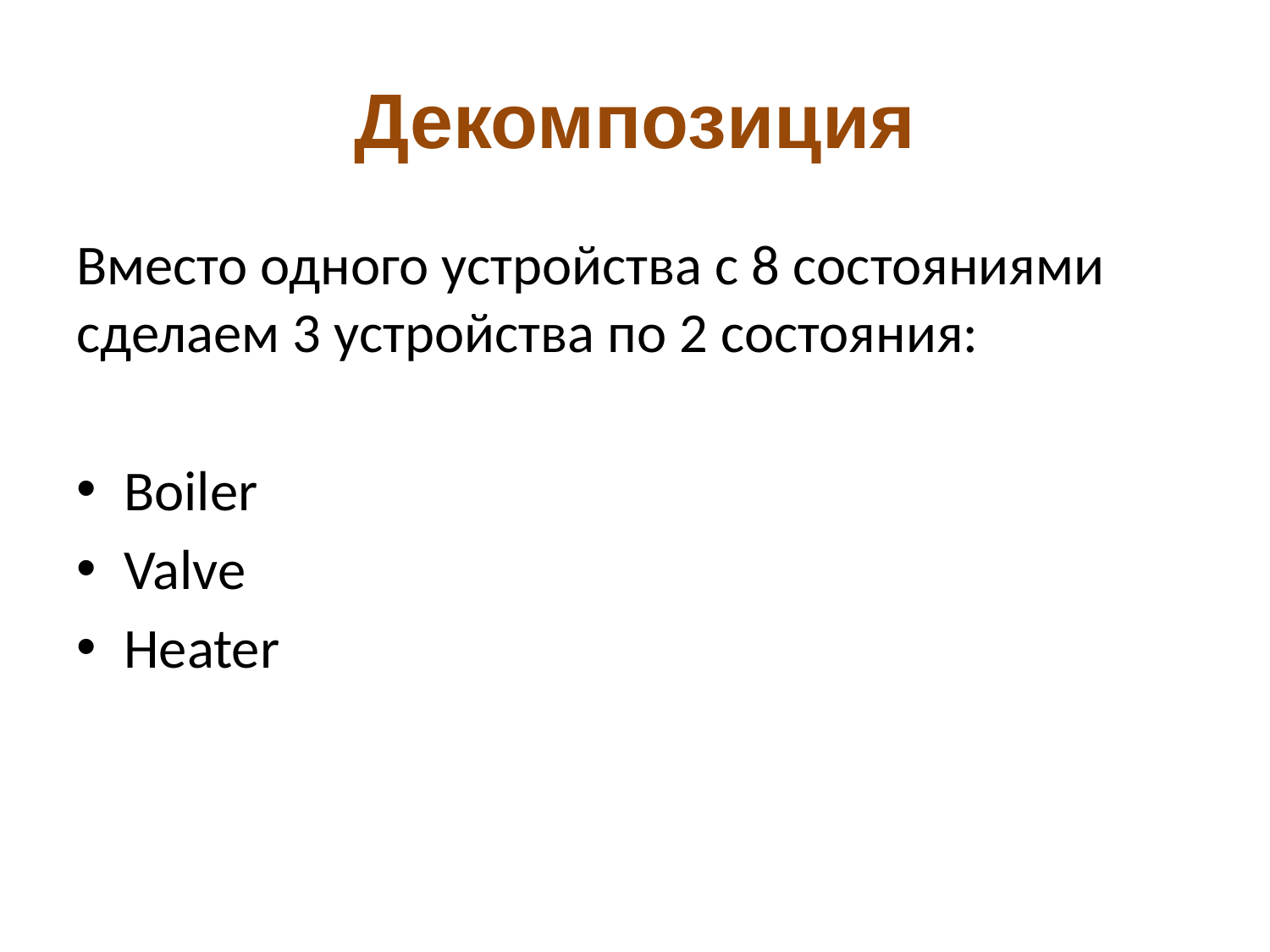

# Декомпозиция
Вместо одного устройства с 8 состояниями сделаем 3 устройства по 2 состояния:

Boiler
Valve
Heater